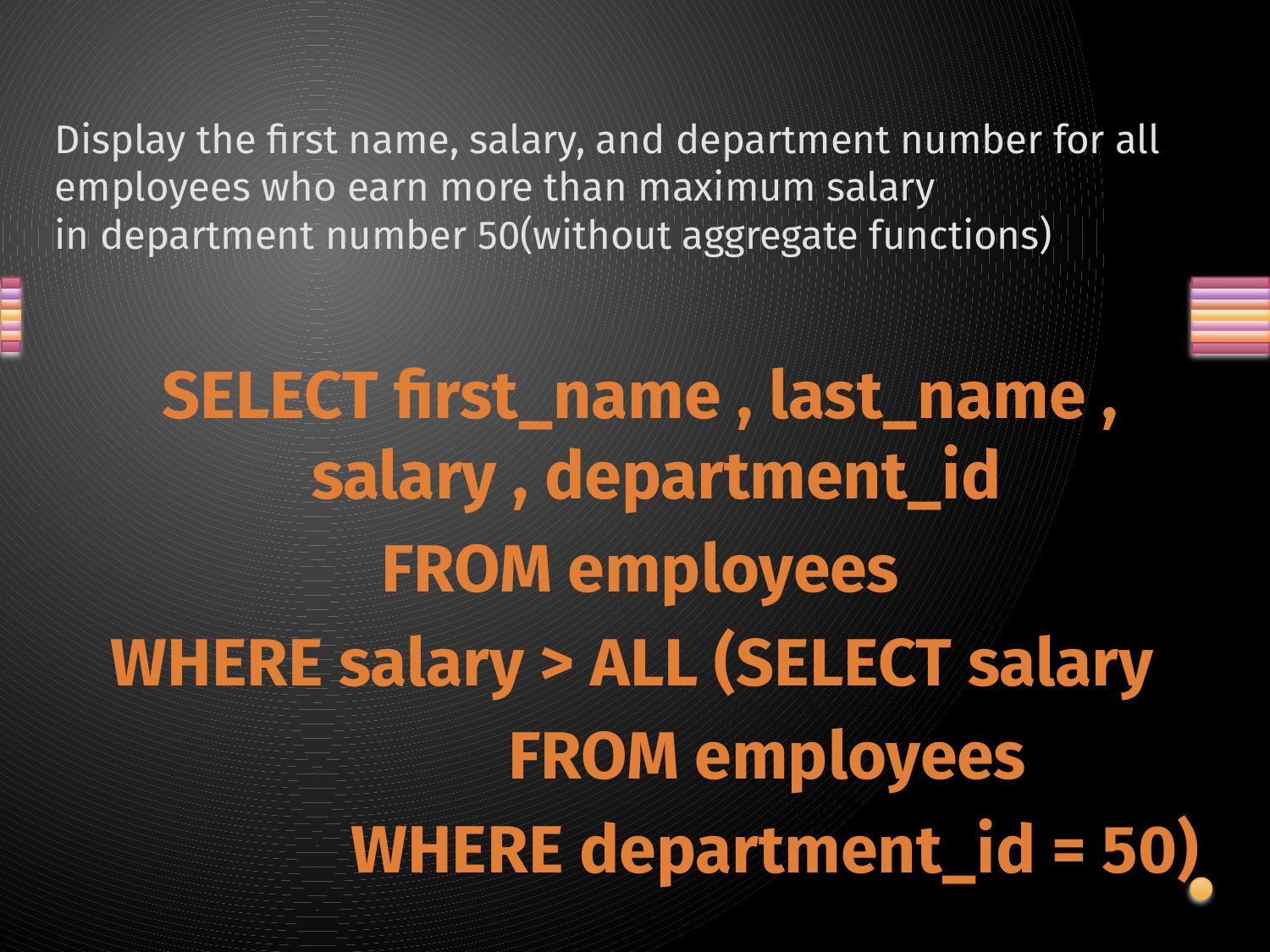

# Display the first name, salary, and department number for all employees who earn more than maximum salary in department number 50(without aggregate functions)
SELECT first_name , last_name , salary , department_id
FROM employees
WHERE salary > ALL (SELECT salary
                 FROM employees
                 WHERE department_id = 50)